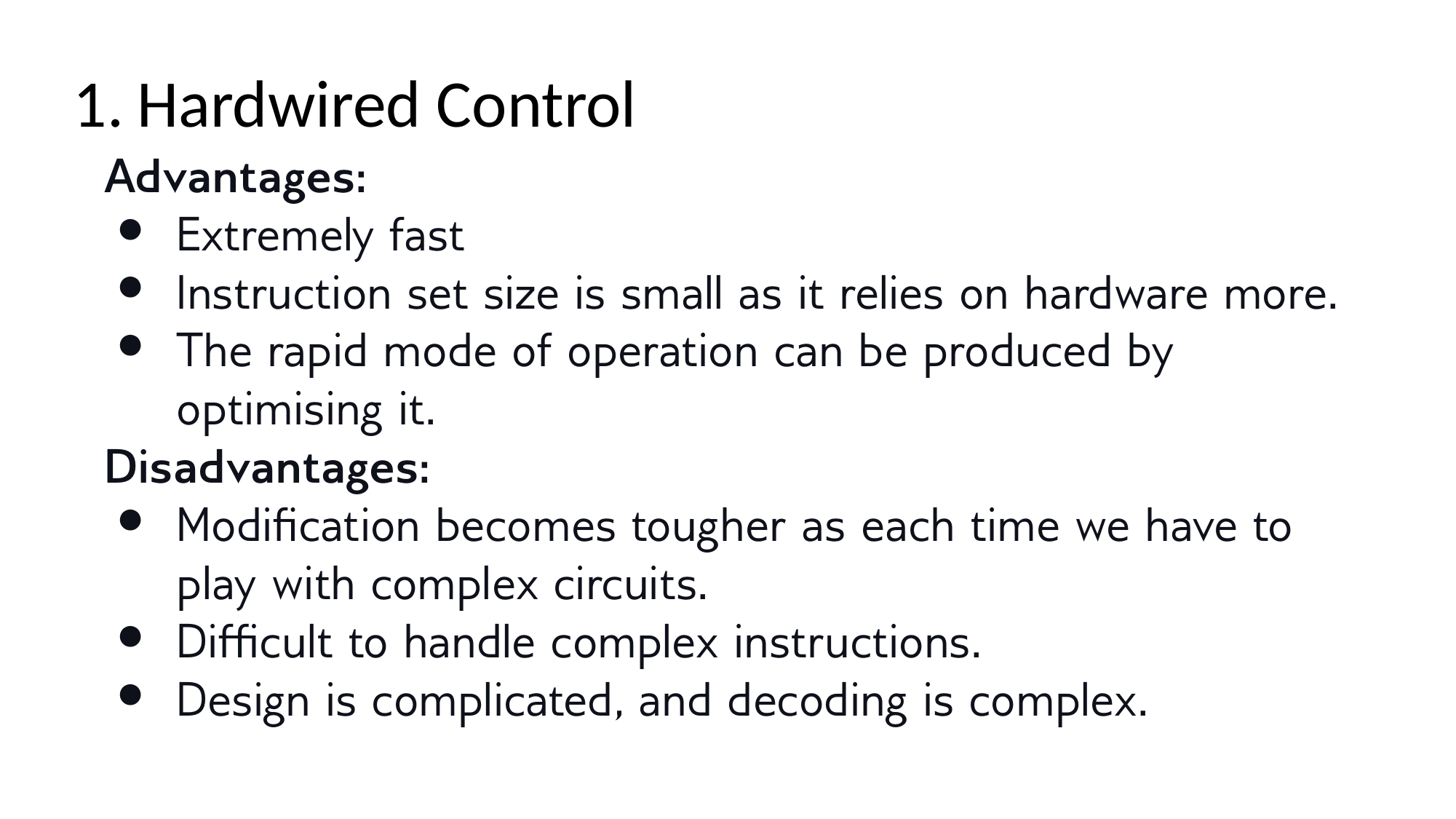

# Hardwired Control
Advantages:
Extremely fast
Instruction set size is small as it relies on hardware more.
The rapid mode of operation can be produced by optimising it.
Disadvantages:
Modification becomes tougher as each time we have to play with complex circuits.
Difficult to handle complex instructions.
Design is complicated, and decoding is complex.